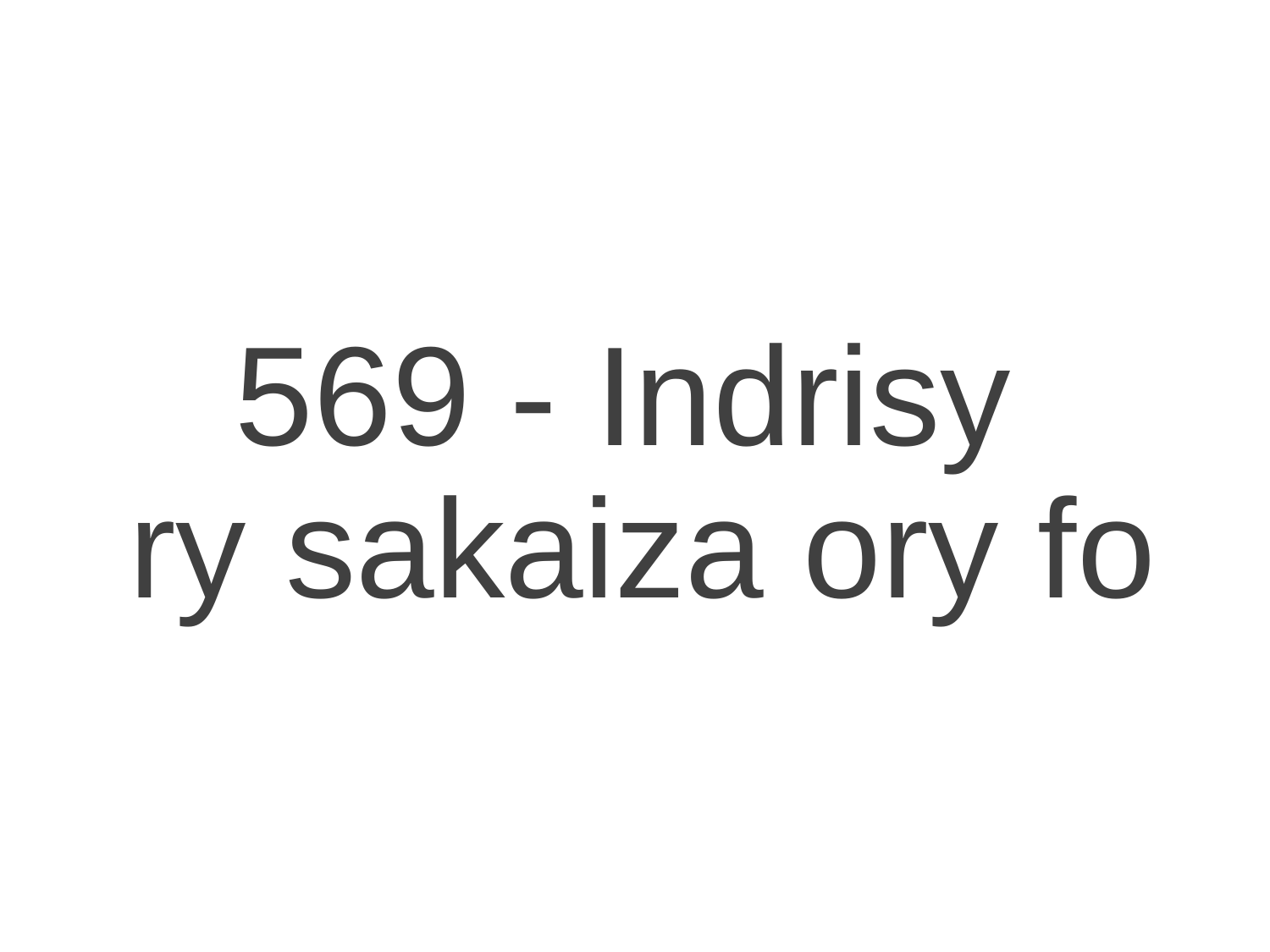

569 - Indrisy
ry sakaiza ory fo